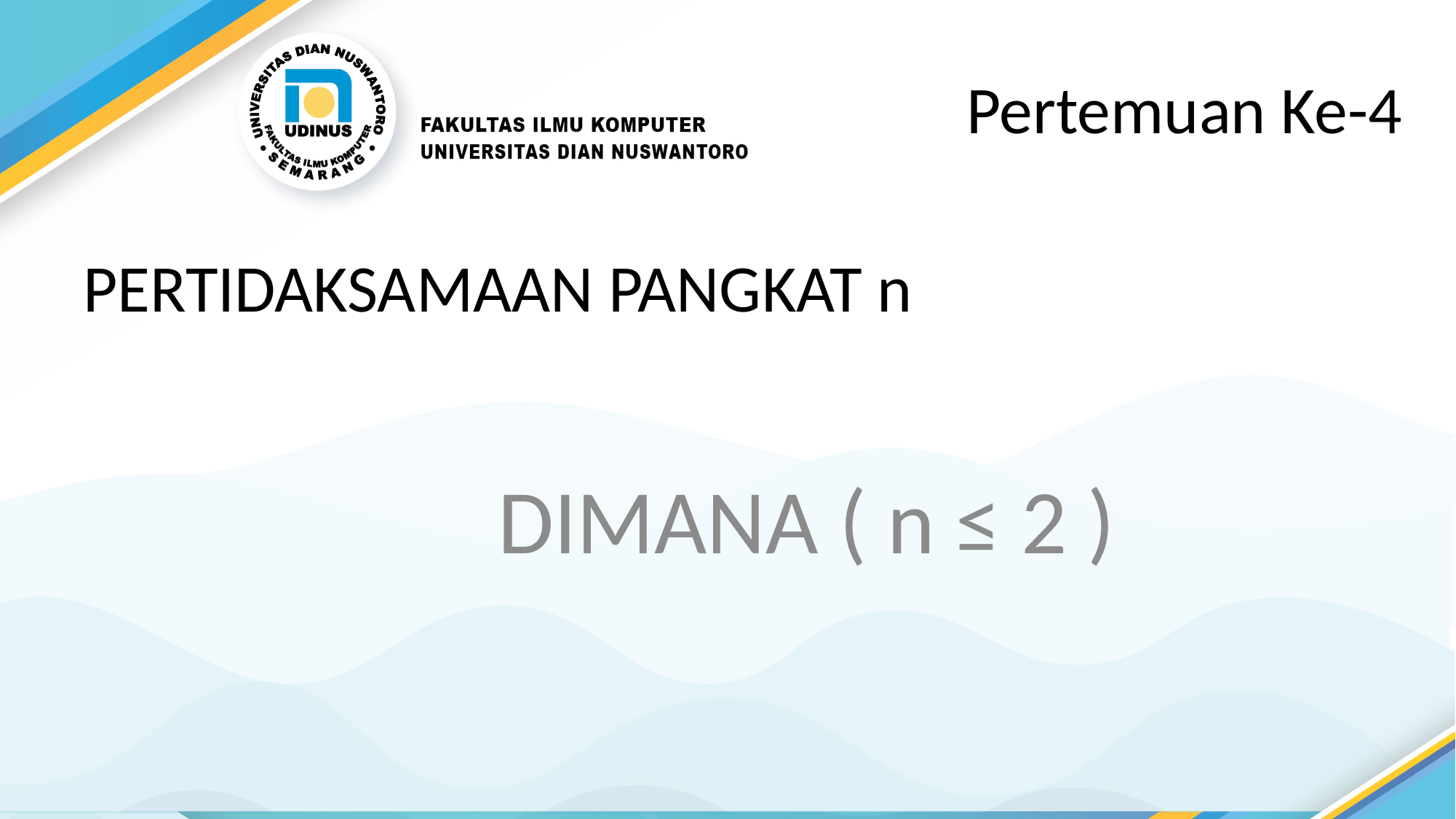

Pertemuan Ke-4
PERTIDAKSAMAAN PANGKAT n

DIMANA ( n ≤ 2 )